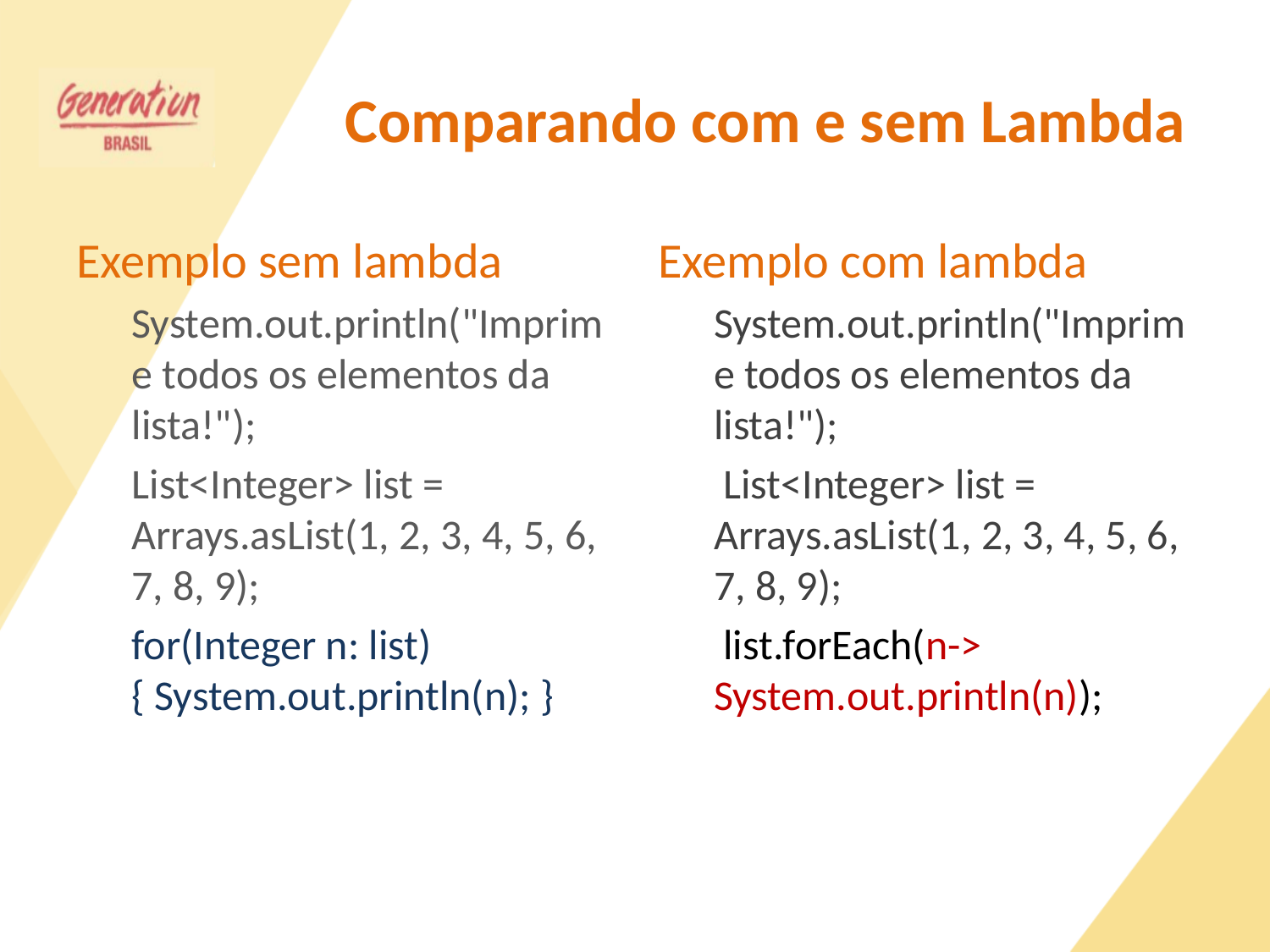

# Comparando com e sem Lambda
Exemplo sem lambda
System.out.println("Imprime todos os elementos da lista!");
List<Integer> list = Arrays.asList(1, 2, 3, 4, 5, 6, 7, 8, 9);
for(Integer n: list) { System.out.println(n); }

Exemplo com lambda
System.out.println("Imprime todos os elementos da lista!");
 List<Integer> list = Arrays.asList(1, 2, 3, 4, 5, 6, 7, 8, 9);
 list.forEach(n-> System.out.println(n));